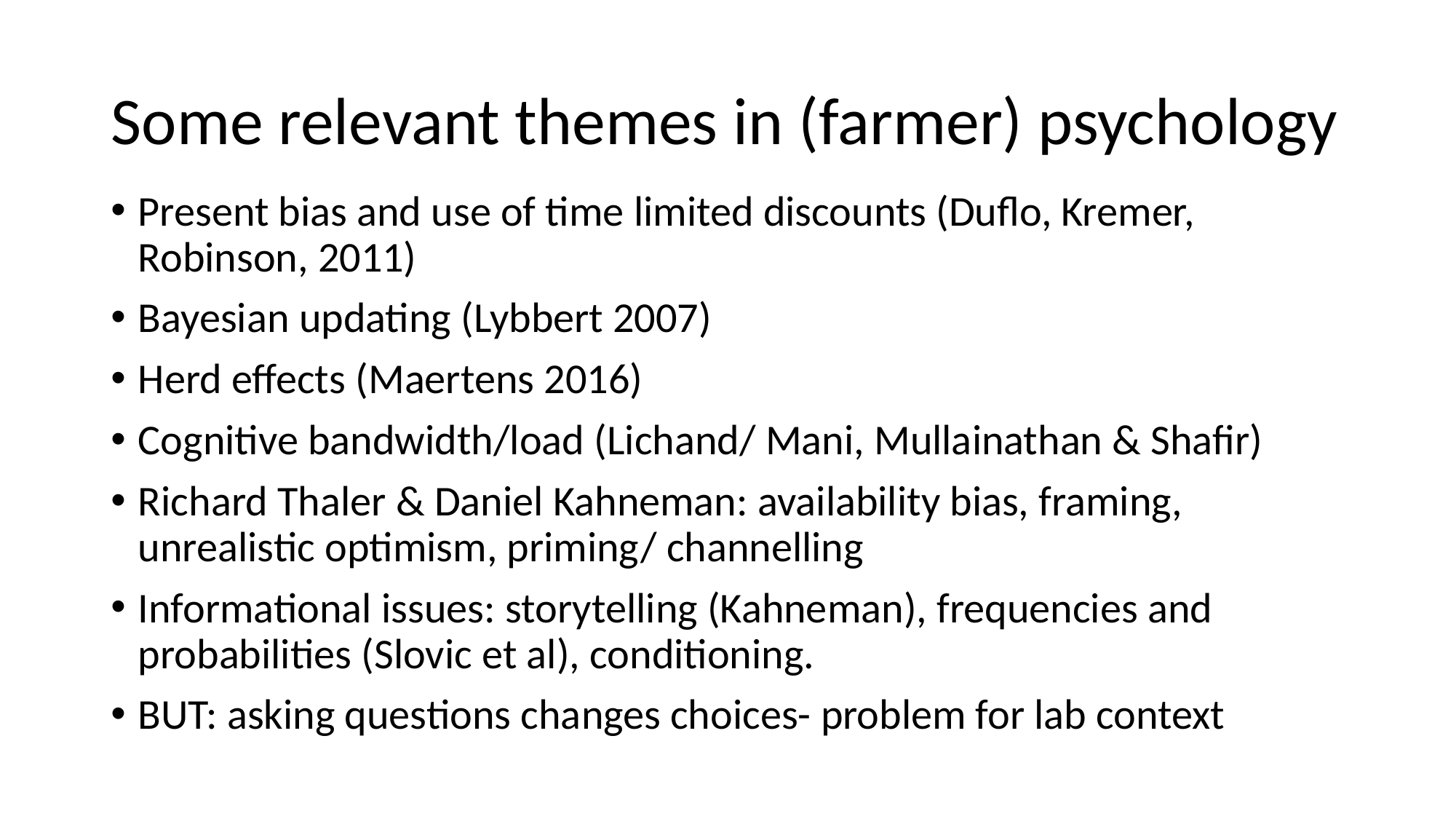

# Some relevant themes in (farmer) psychology
Present bias and use of time limited discounts (Duflo, Kremer, Robinson, 2011)
Bayesian updating (Lybbert 2007)
Herd effects (Maertens 2016)
Cognitive bandwidth/load (Lichand/ Mani, Mullainathan & Shafir)
Richard Thaler & Daniel Kahneman: availability bias, framing, unrealistic optimism, priming/ channelling
Informational issues: storytelling (Kahneman), frequencies and probabilities (Slovic et al), conditioning.
BUT: asking questions changes choices- problem for lab context